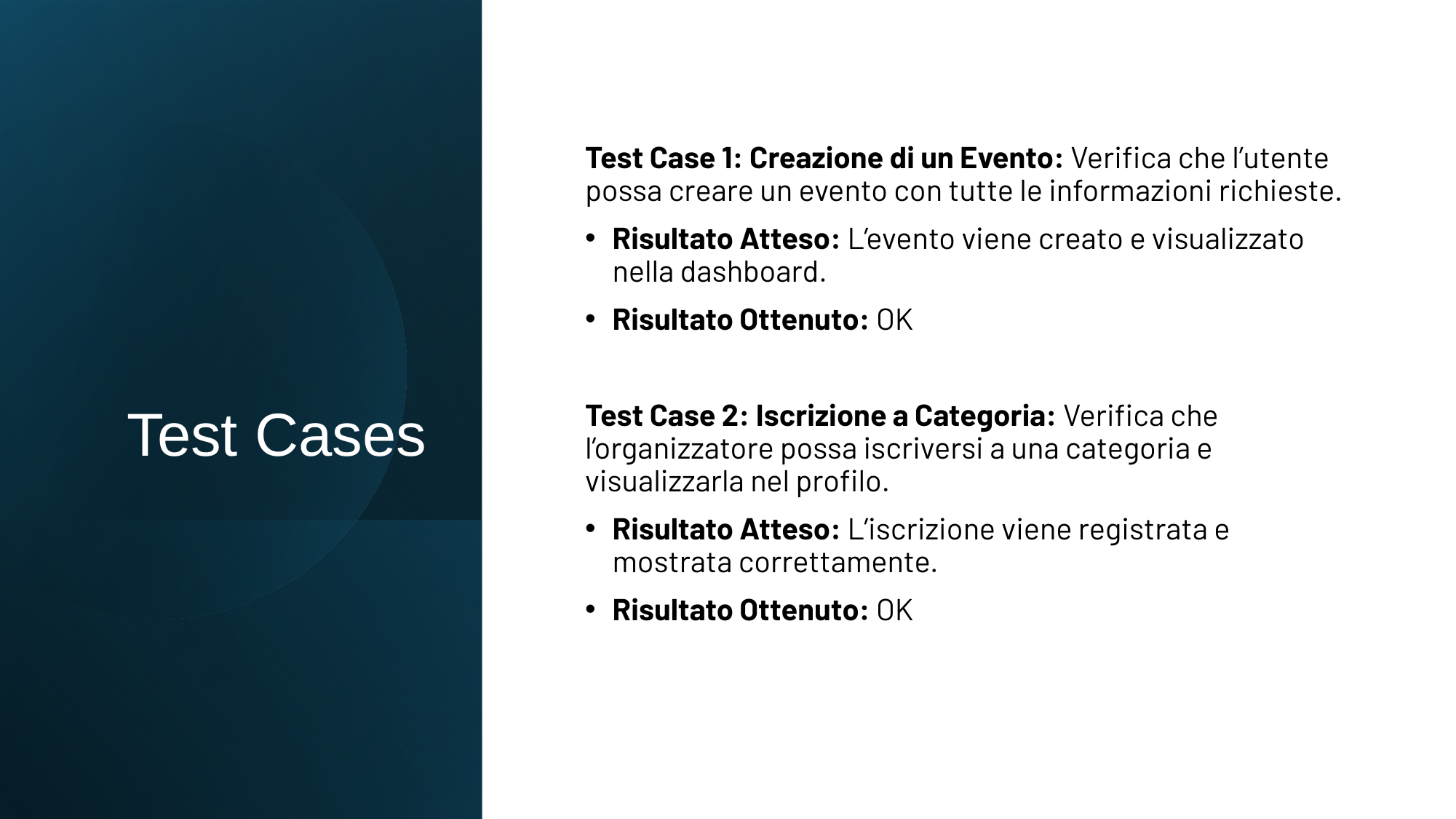

# Test Cases
Test Case 1: Creazione di un Evento: Verifica che l’utente possa creare un evento con tutte le informazioni richieste.
Risultato Atteso: L’evento viene creato e visualizzato nella dashboard.
Risultato Ottenuto: OK

Test Case 2: Iscrizione a Categoria: Verifica che l’organizzatore possa iscriversi a una categoria e visualizzarla nel profilo.
Risultato Atteso: L’iscrizione viene registrata e mostrata correttamente.
Risultato Ottenuto: OK